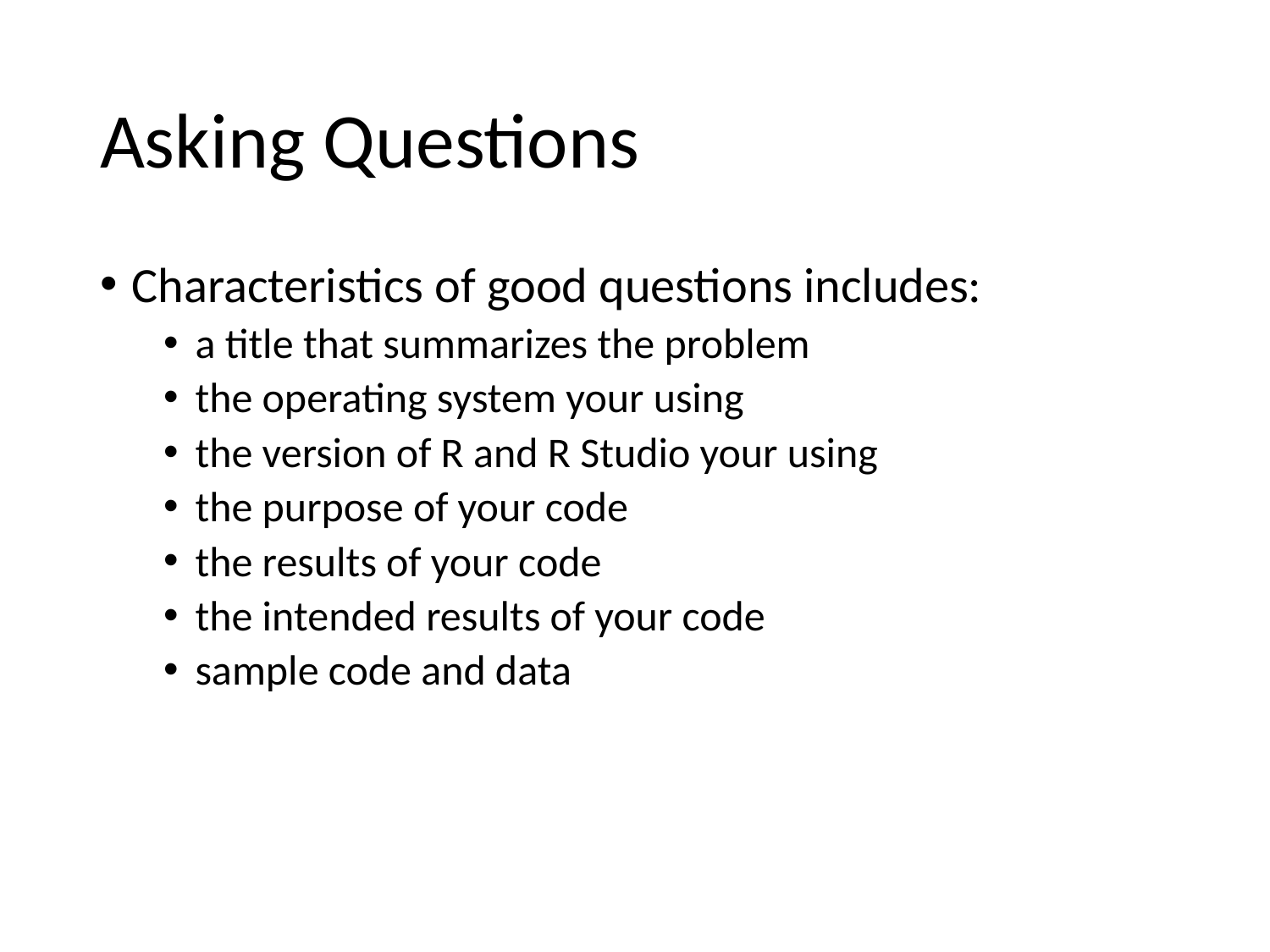

# Asking Questions
Characteristics of good questions includes:
a title that summarizes the problem
the operating system your using
the version of R and R Studio your using
the purpose of your code
the results of your code
the intended results of your code
sample code and data